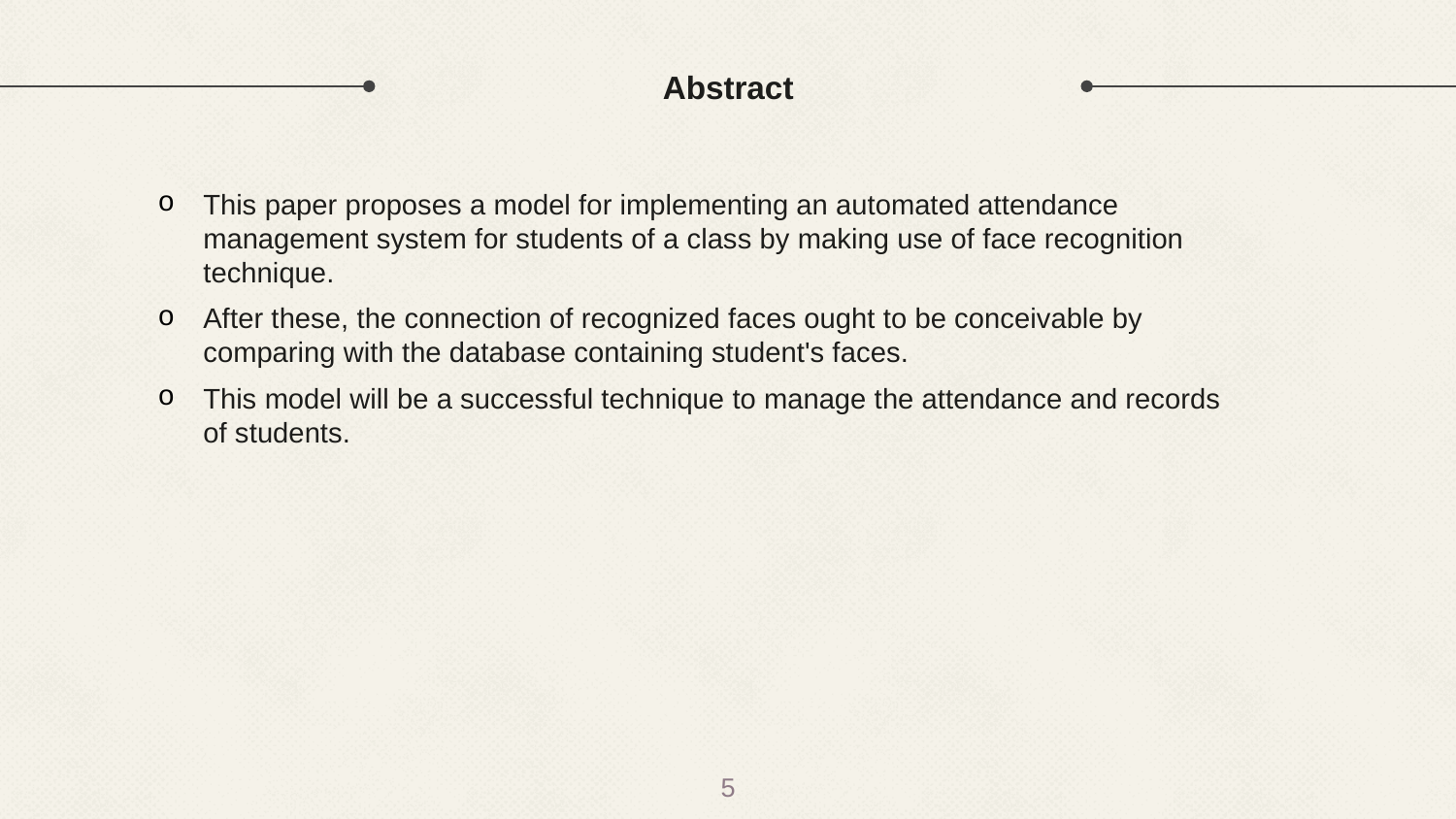

# Abstract
This paper proposes a model for implementing an automated attendance management system for students of a class by making use of face recognition technique.
After these, the connection of recognized faces ought to be conceivable by comparing with the database containing student's faces.
This model will be a successful technique to manage the attendance and records of students.
5